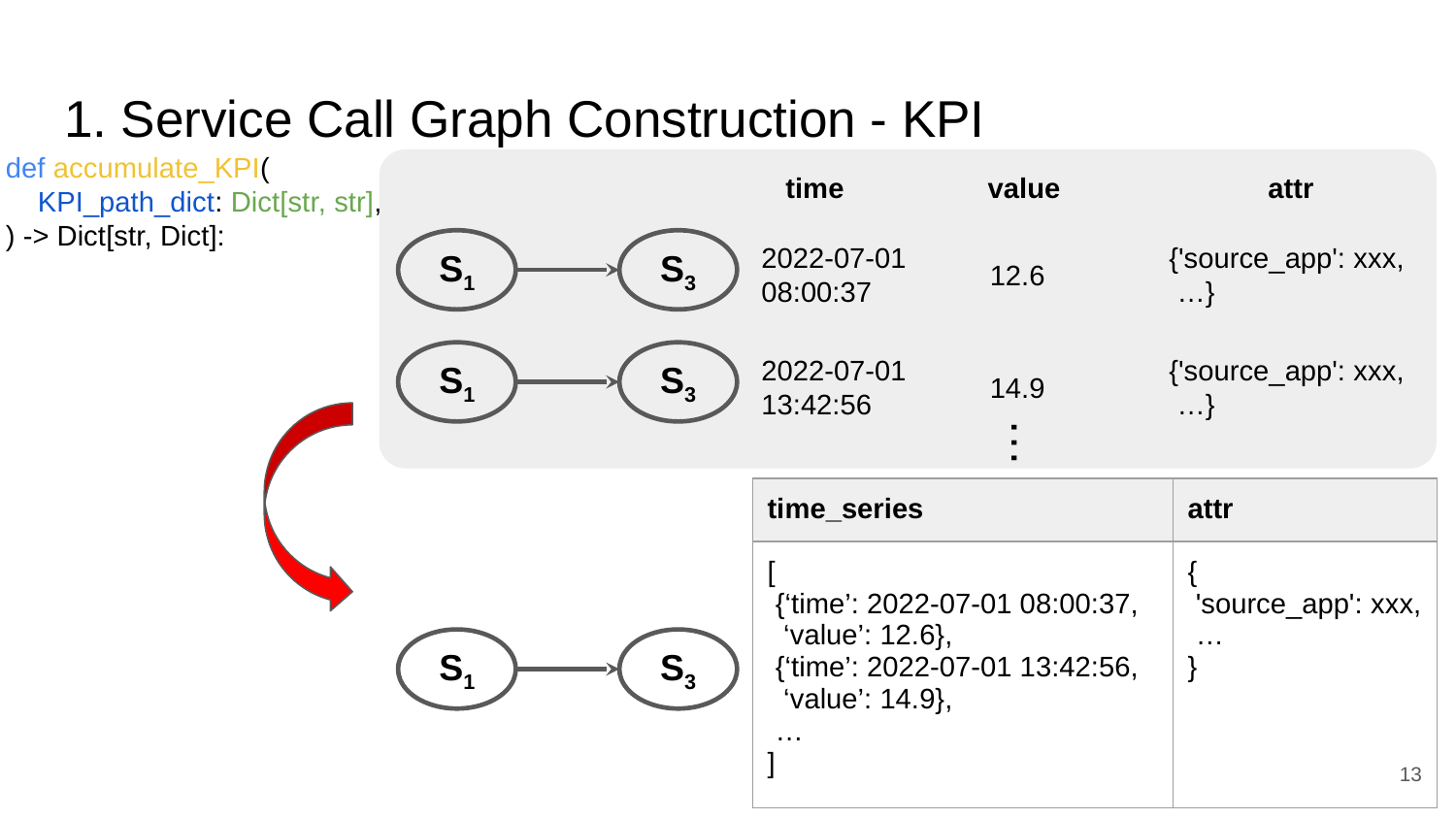

# 1. Service Call Graph Construction - KPI
def accumulate_KPI(
    KPI_path_dict: Dict[str, str],
) -> Dict[str, Dict]:

time                  value                          attr
2022-07-01
08:00:37
{'source_app': xxx,
 …}
S1
S3
12.6
2022-07-01
13:42:56
{'source_app': xxx,
 …}
S1
S3
14.9
…

| time\_series | attr |
| --- | --- |
| [ {‘time’: 2022-07-01 08:00:37, ‘value’: 12.6}, {‘time’: 2022-07-01 13:42:56, ‘value’: 14.9}, … ] | { 'source\_app': xxx, … } |
S1
S3
13